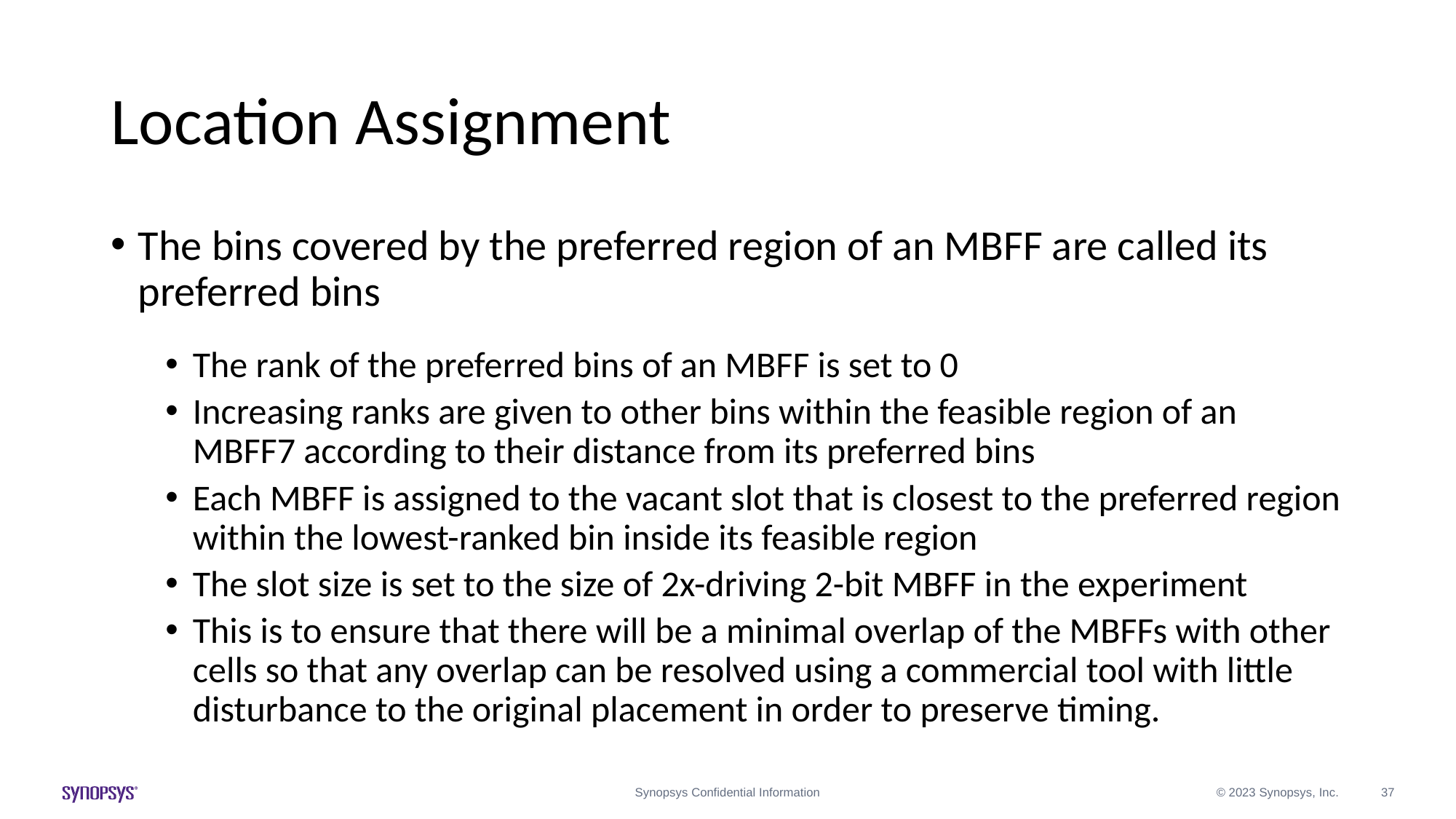

# Location Assignment
The bins covered by the preferred region of an MBFF are called its preferred bins

The rank of the preferred bins of an MBFF is set to 0
Increasing ranks are given to other bins within the feasible region of an MBFF7 according to their distance from its preferred bins
Each MBFF is assigned to the vacant slot that is closest to the preferred region within the lowest-ranked bin inside its feasible region
The slot size is set to the size of 2x-driving 2-bit MBFF in the experiment
This is to ensure that there will be a minimal overlap of the MBFFs with other cells so that any overlap can be resolved using a commercial tool with little disturbance to the original placement in order to preserve timing.